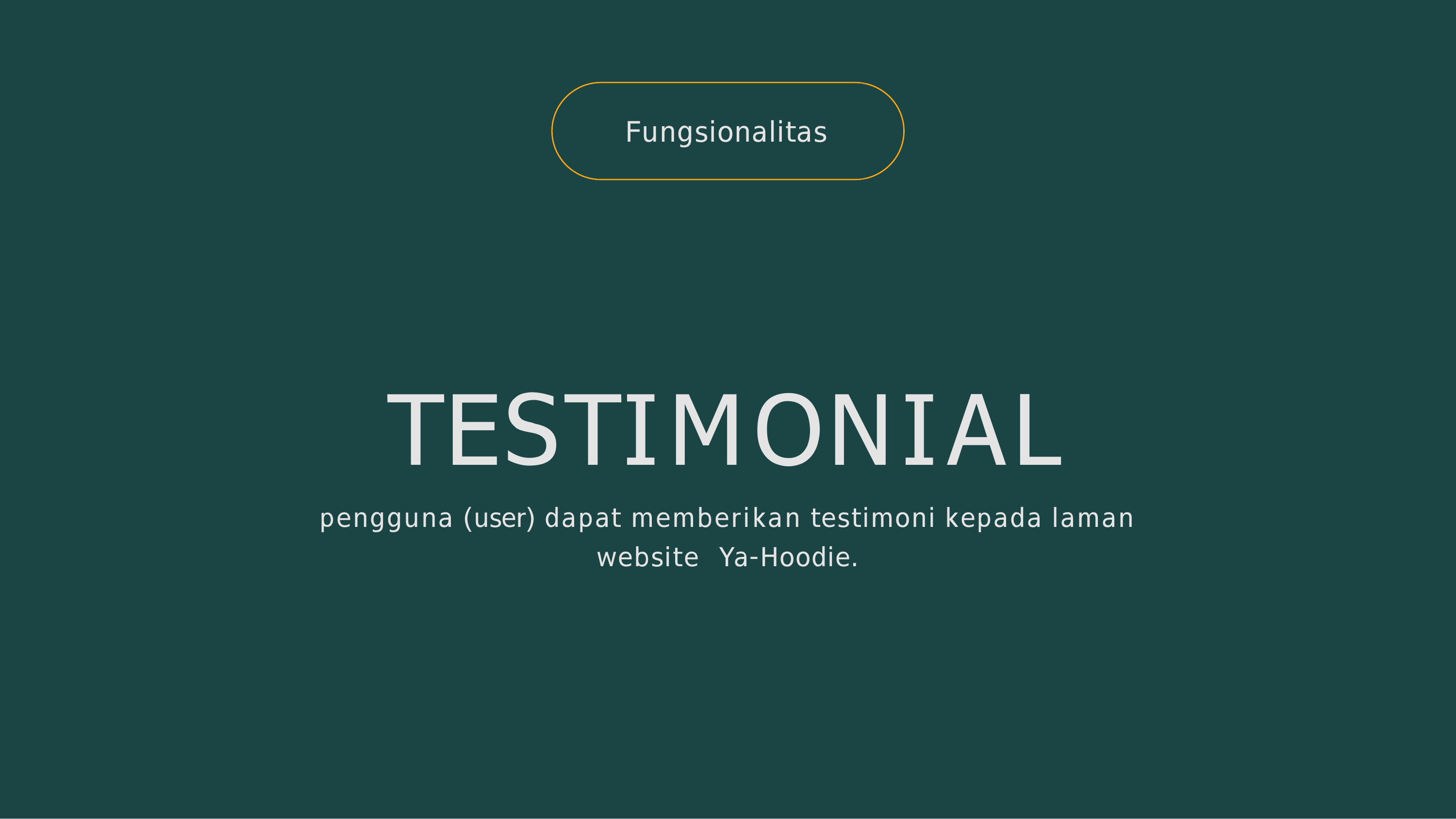

# Fungsionalitas
TESTIMONIAL
pengguna (user) dapat memberikan testimoni kepada laman website  Ya-Hoodie.